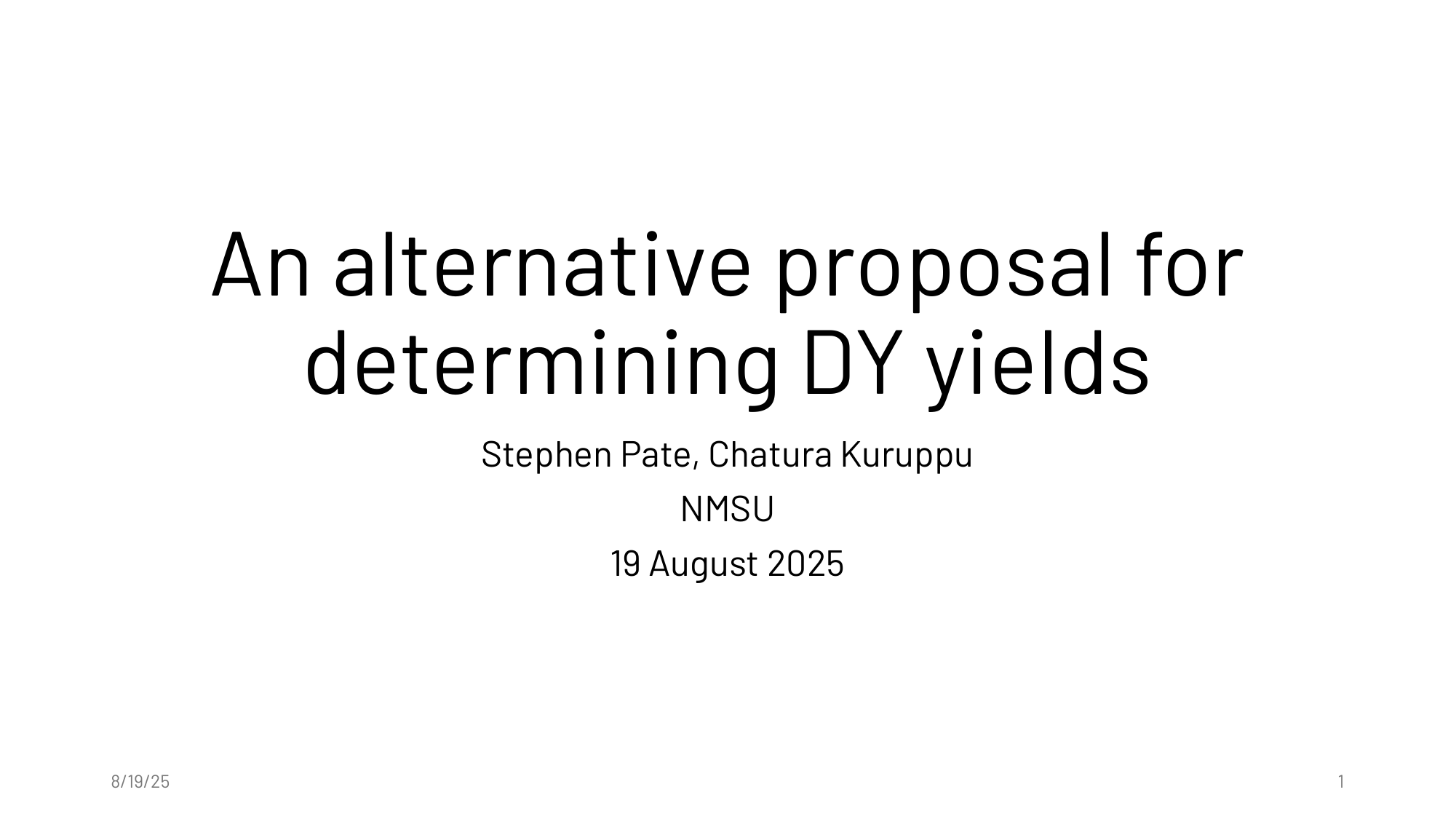

# An alternative proposal for determining DY yields
Stephen Pate, Chatura Kuruppu
NMSU
19 August 2025
8/19/25
1